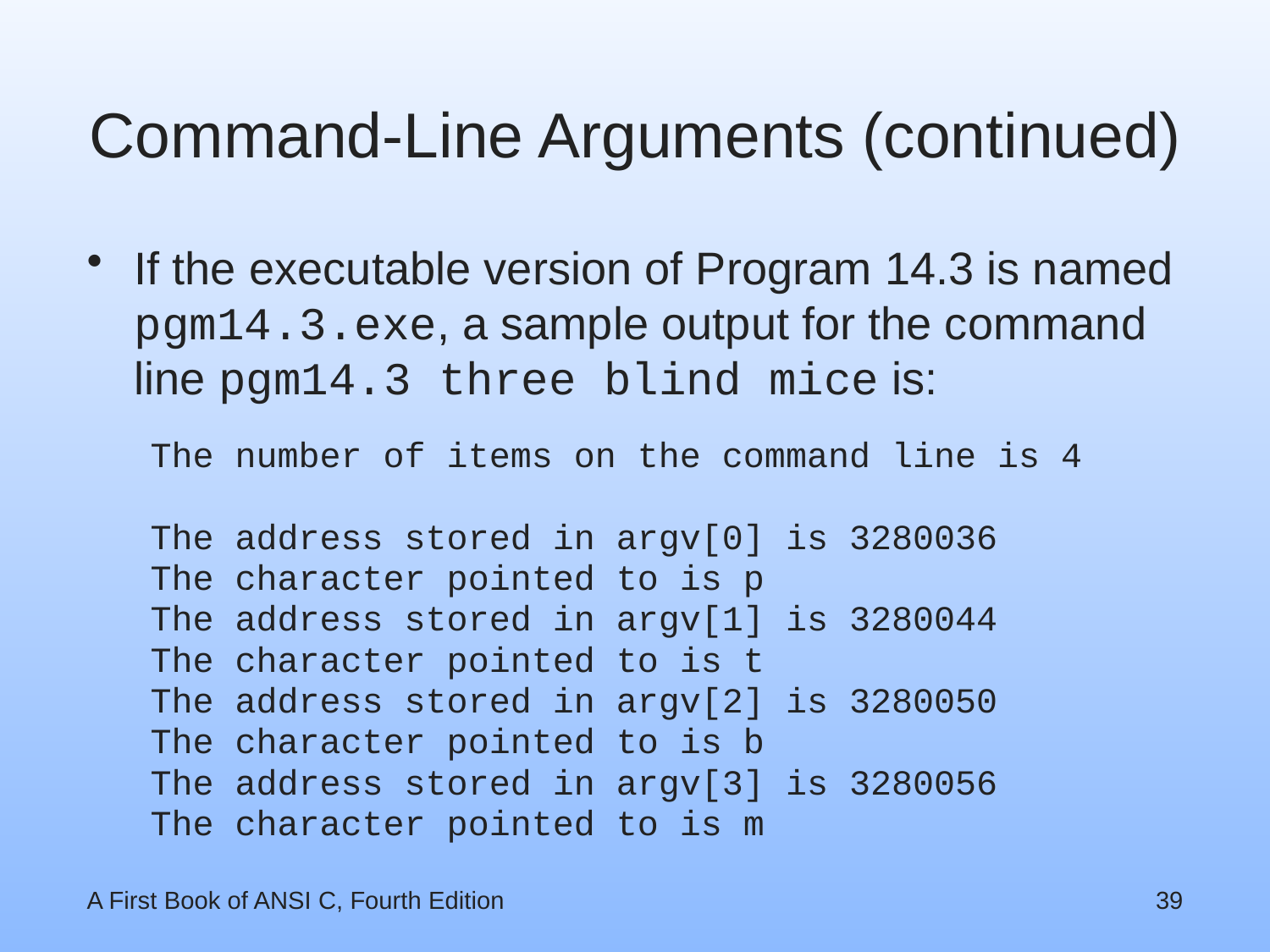

# Command-Line Arguments (continued)
If the executable version of Program 14.3 is named pgm14.3.exe, a sample output for the command line pgm14.3 three blind mice is:
The number of items on the command line is 4

The address stored in argv[0] is 3280036
The character pointed to is p
The address stored in argv[1] is 3280044
The character pointed to is t
The address stored in argv[2] is 3280050
The character pointed to is b
The address stored in argv[3] is 3280056
The character pointed to is m
A First Book of ANSI C, Fourth Edition
39